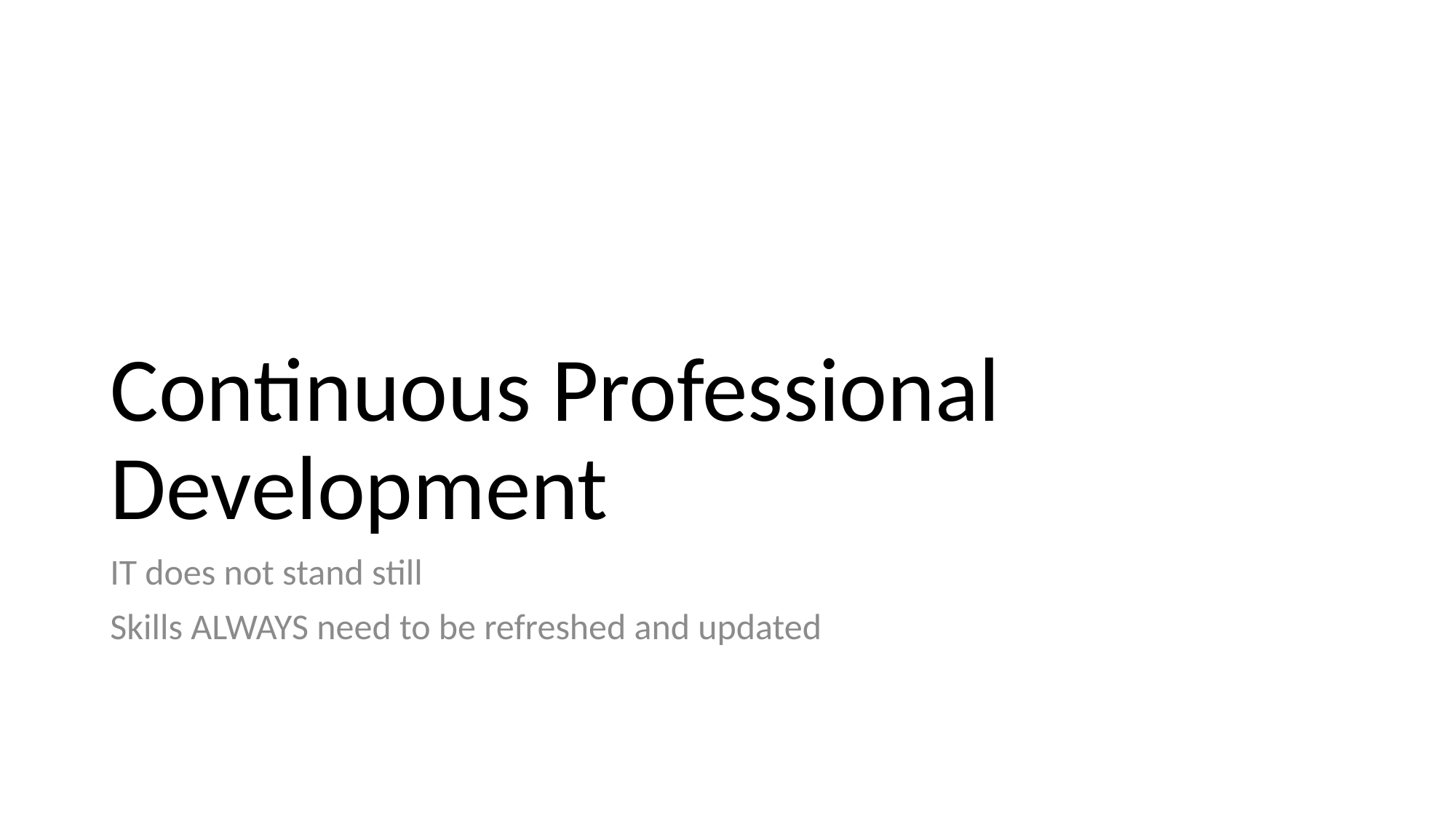

# Continuous Professional Development
IT does not stand still
Skills ALWAYS need to be refreshed and updated